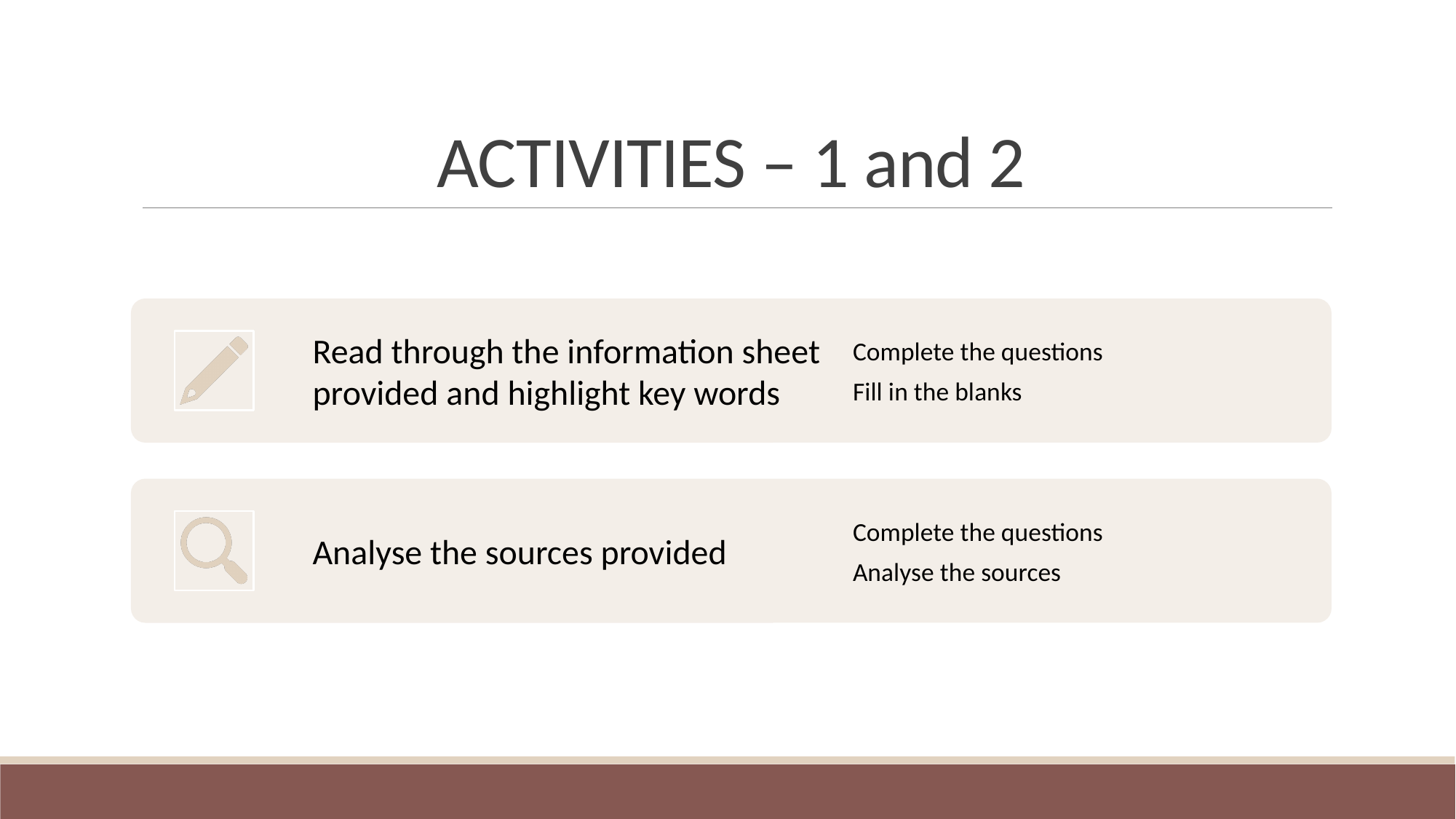

# ACTIVITIES – 1 and 2
Read through the information sheet provided and highlight key words
Complete the questions
Fill in the blanks
Analyse the sources provided
Complete the questions
Analyse the sources